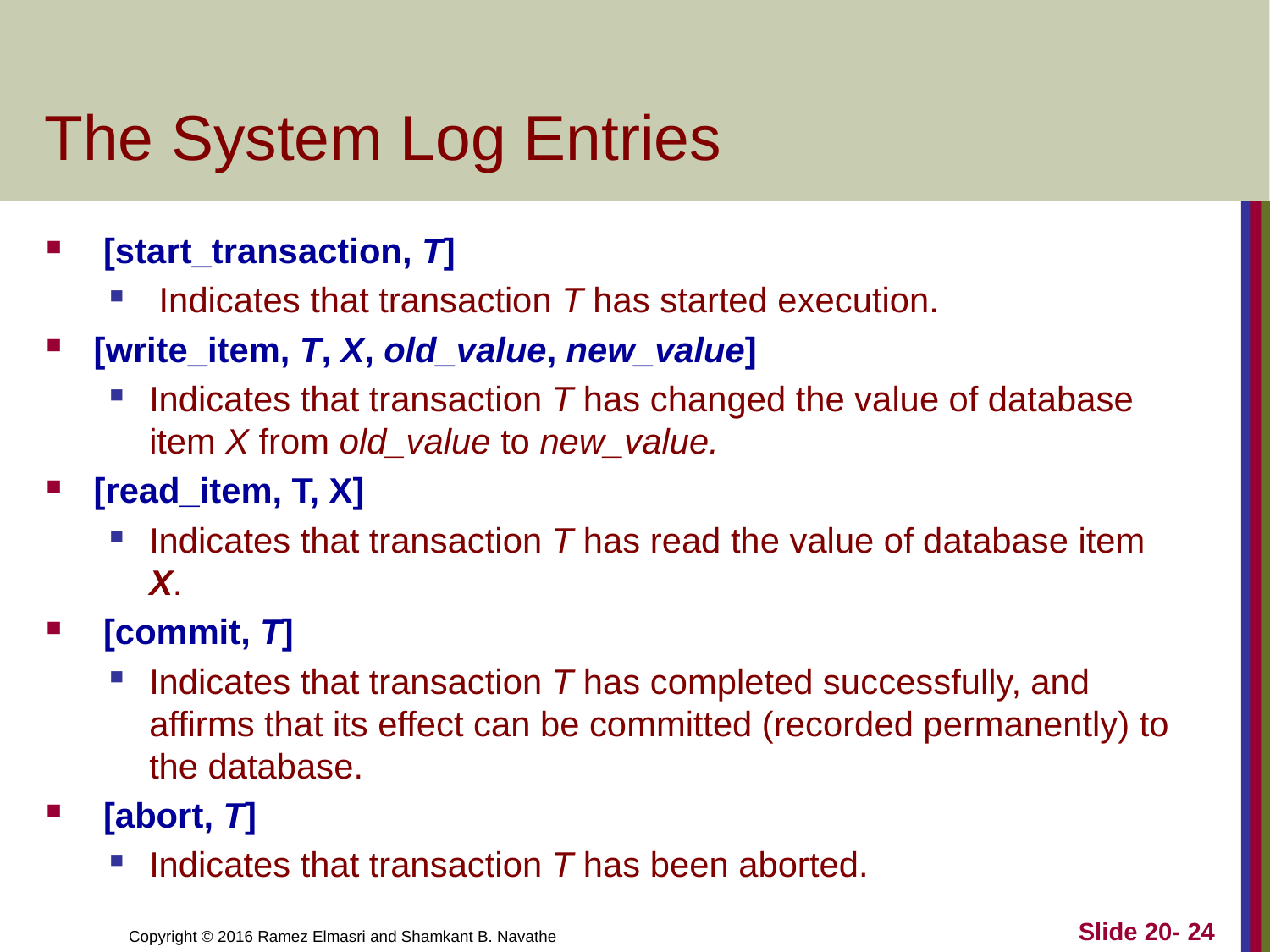

# The System Log Entries
 [start_transaction, T]
 Indicates that transaction T has started execution.
[write_item, T, X, old_value, new_value]
Indicates that transaction T has changed the value of database item X from old_value to new_value.
[read_item, T, X]
Indicates that transaction T has read the value of database item X.
 [commit, T]
Indicates that transaction T has completed successfully, and affirms that its effect can be committed (recorded permanently) to the database.
 [abort, T]
Indicates that transaction T has been aborted.
Slide 20- 24